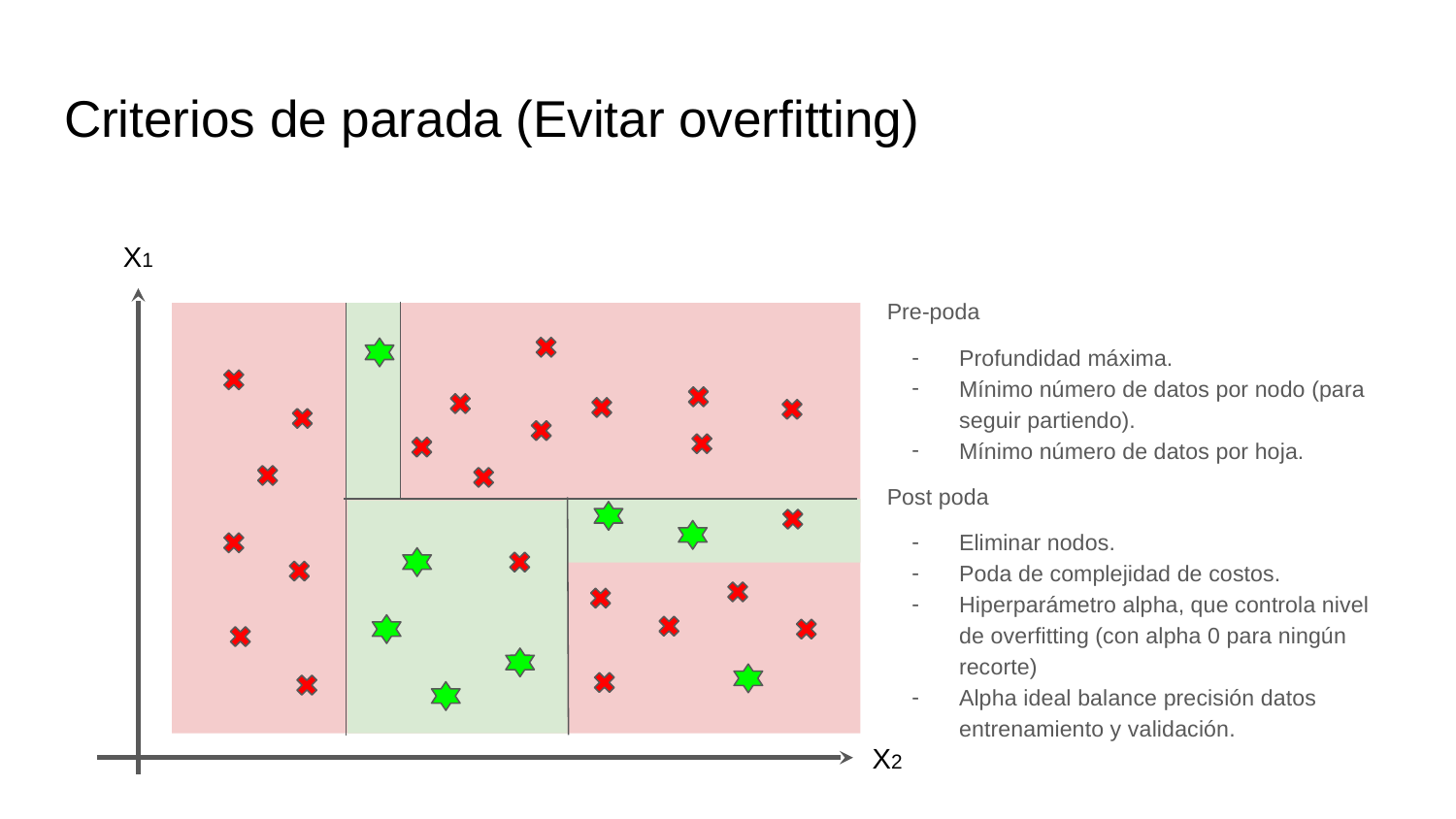

# Criterios de parada (Evitar overfitting)
X1
Pre-poda
Profundidad máxima.
Mínimo número de datos por nodo (para seguir partiendo).
Mínimo número de datos por hoja.
Post poda
Eliminar nodos.
Poda de complejidad de costos.
Hiperparámetro alpha, que controla nivel de overfitting (con alpha 0 para ningún recorte)
Alpha ideal balance precisión datos entrenamiento y validación.

X2